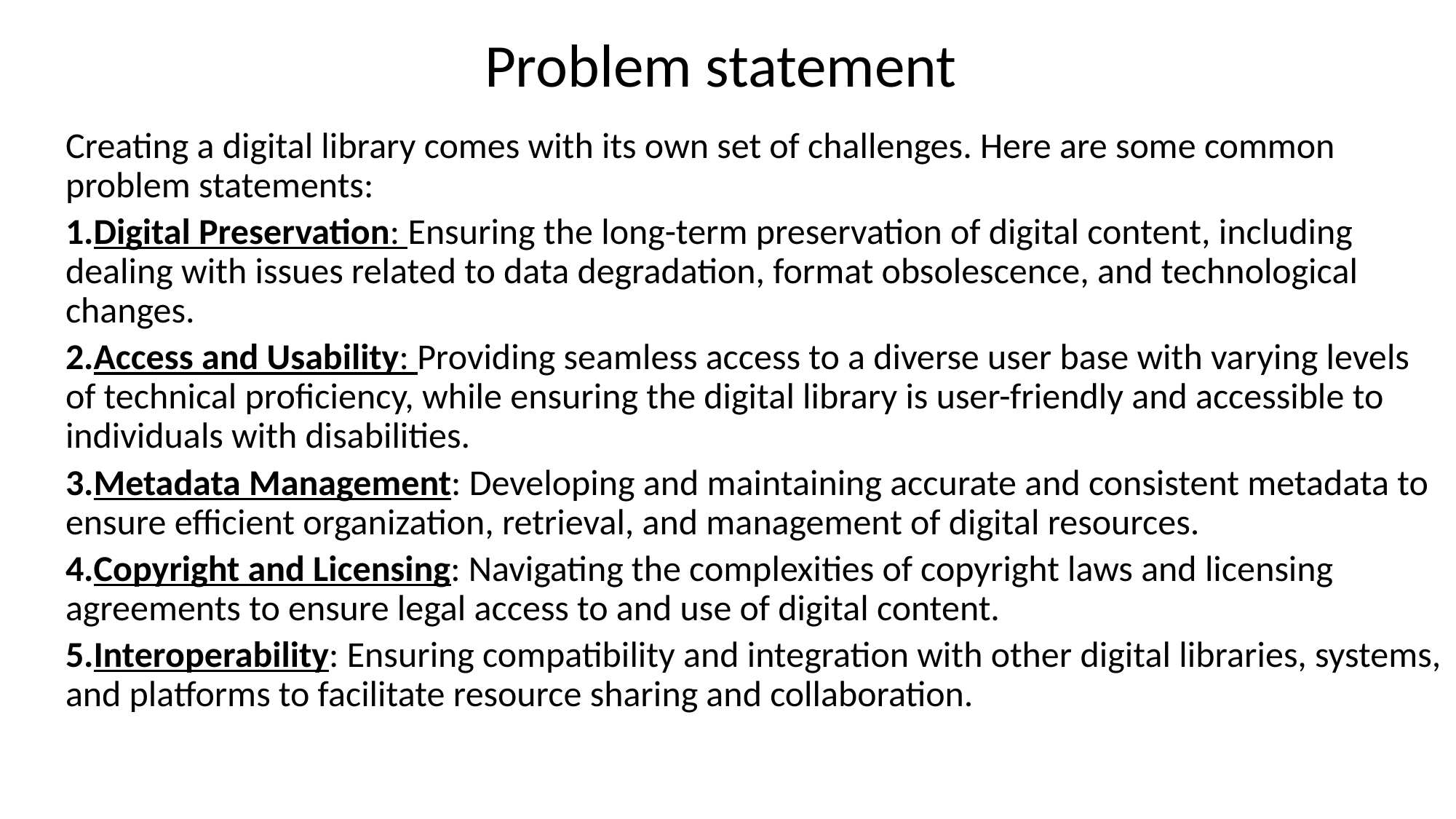

# Problem statement
Creating a digital library comes with its own set of challenges. Here are some common problem statements:
Digital Preservation: Ensuring the long-term preservation of digital content, including dealing with issues related to data degradation, format obsolescence, and technological changes.
Access and Usability: Providing seamless access to a diverse user base with varying levels of technical proficiency, while ensuring the digital library is user-friendly and accessible to individuals with disabilities.
Metadata Management: Developing and maintaining accurate and consistent metadata to ensure efficient organization, retrieval, and management of digital resources.
Copyright and Licensing: Navigating the complexities of copyright laws and licensing agreements to ensure legal access to and use of digital content.
Interoperability: Ensuring compatibility and integration with other digital libraries, systems, and platforms to facilitate resource sharing and collaboration.